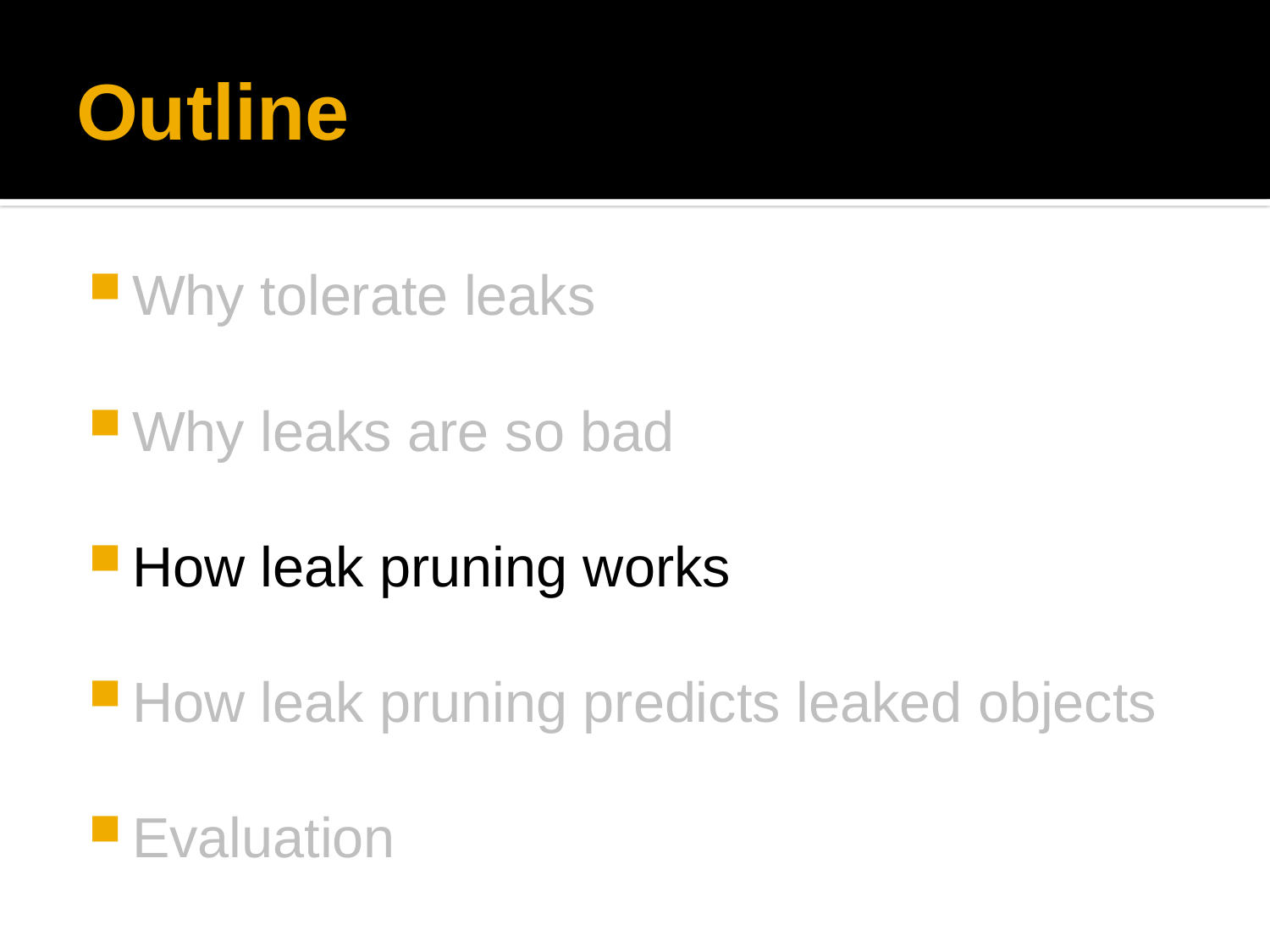

# Outline
Why tolerate leaks

Why leaks are so bad

How leak pruning works

How leak pruning predicts leaked objects

Evaluation